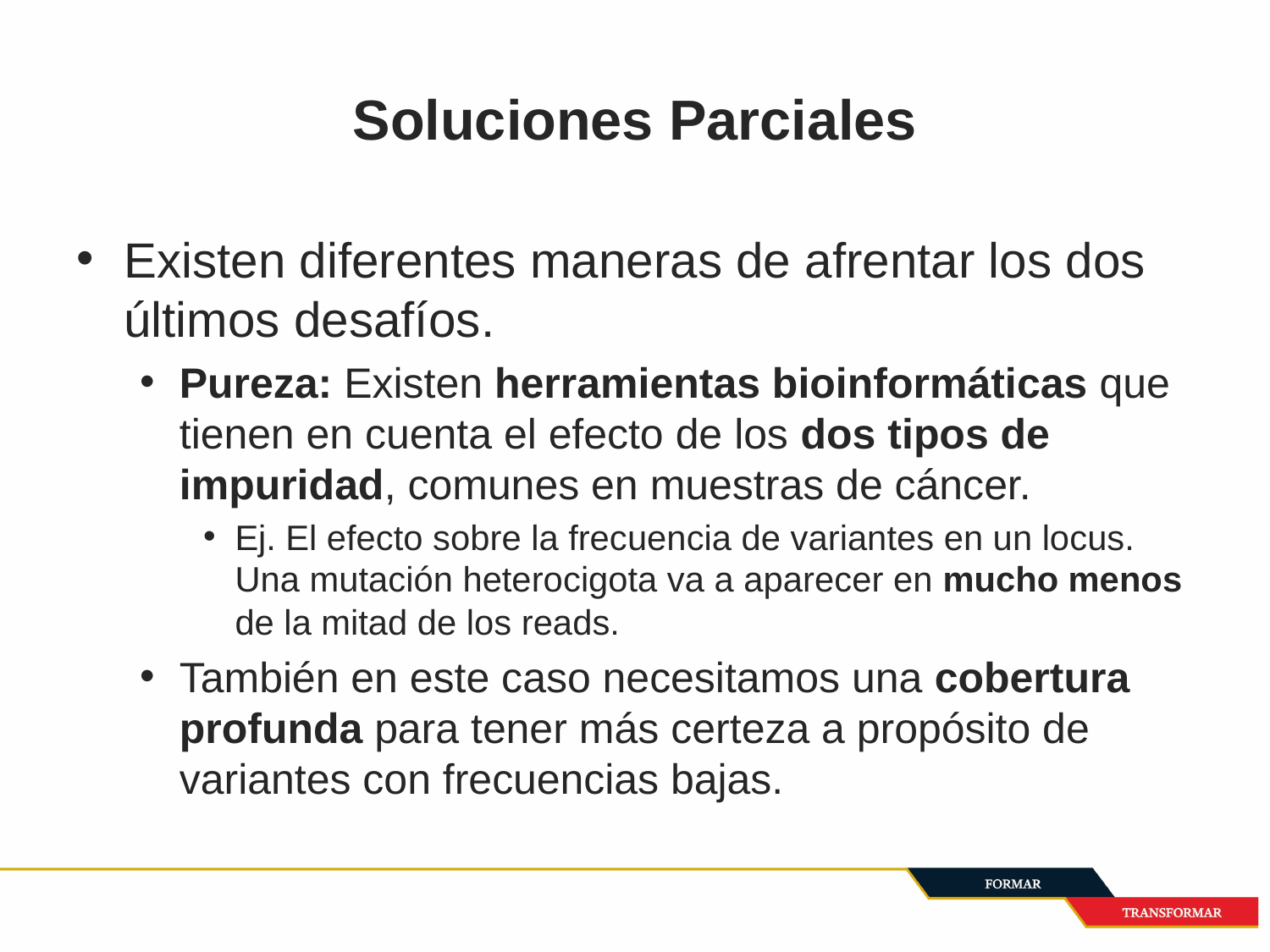

# Soluciones Parciales
Existen diferentes maneras de afrentar los dos últimos desafíos.
Pureza: Existen herramientas bioinformáticas que tienen en cuenta el efecto de los dos tipos de impuridad, comunes en muestras de cáncer.
Ej. El efecto sobre la frecuencia de variantes en un locus. Una mutación heterocigota va a aparecer en mucho menos de la mitad de los reads.
También en este caso necesitamos una cobertura profunda para tener más certeza a propósito de variantes con frecuencias bajas.